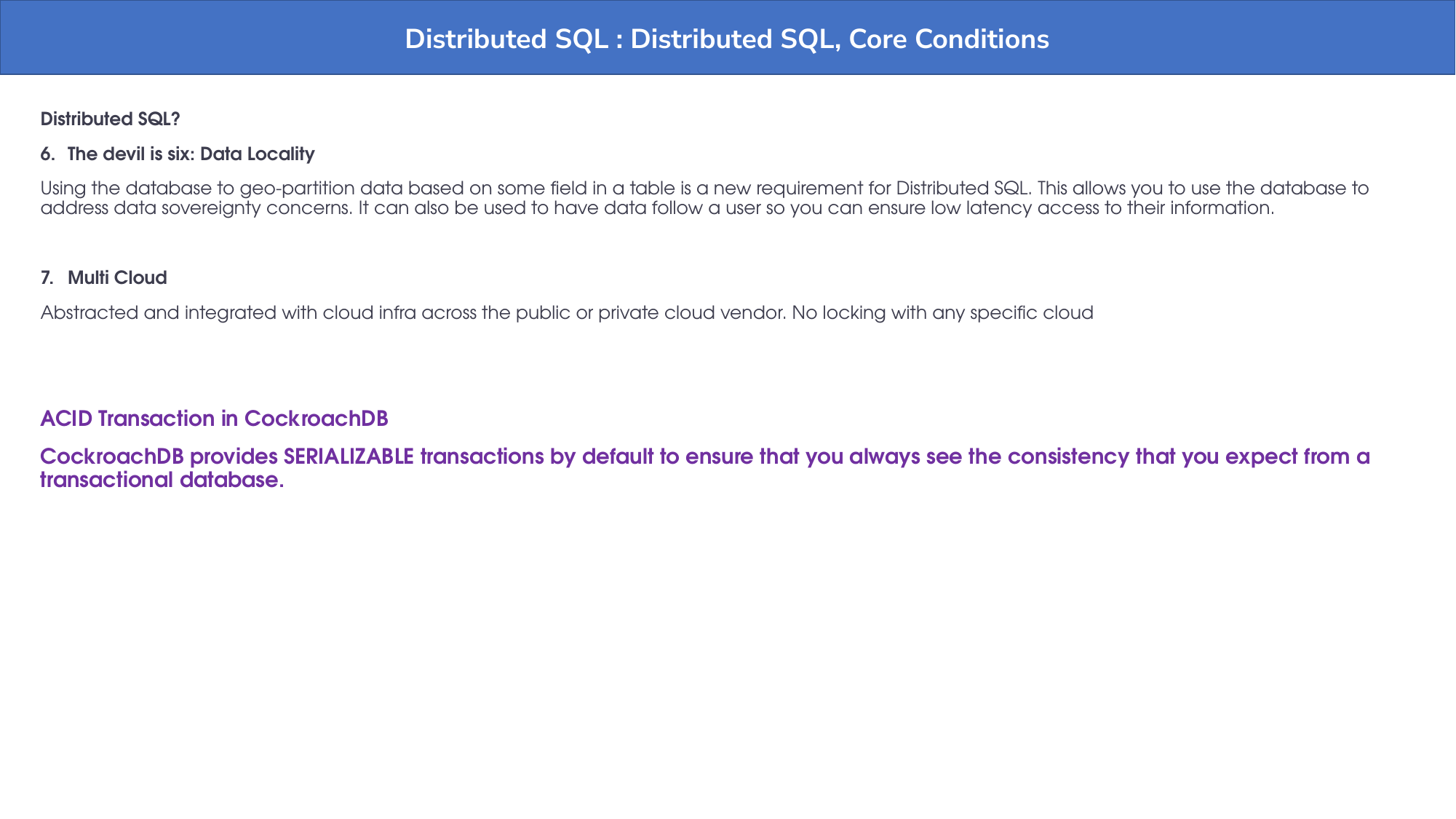

Distributed SQL : Distributed SQL, Core Conditions

Distributed SQL?
The devil is six: Data Locality
Using the database to geo-partition data based on some field in a table is a new requirement for Distributed SQL. This allows you to use the database to address data sovereignty concerns. It can also be used to have data follow a user so you can ensure low latency access to their information.

Multi Cloud
Abstracted and integrated with cloud infra across the public or private cloud vendor. No locking with any specific cloud

ACID Transaction in CockroachDB
CockroachDB provides SERIALIZABLE transactions by default to ensure that you always see the consistency that you expect from a transactional database.